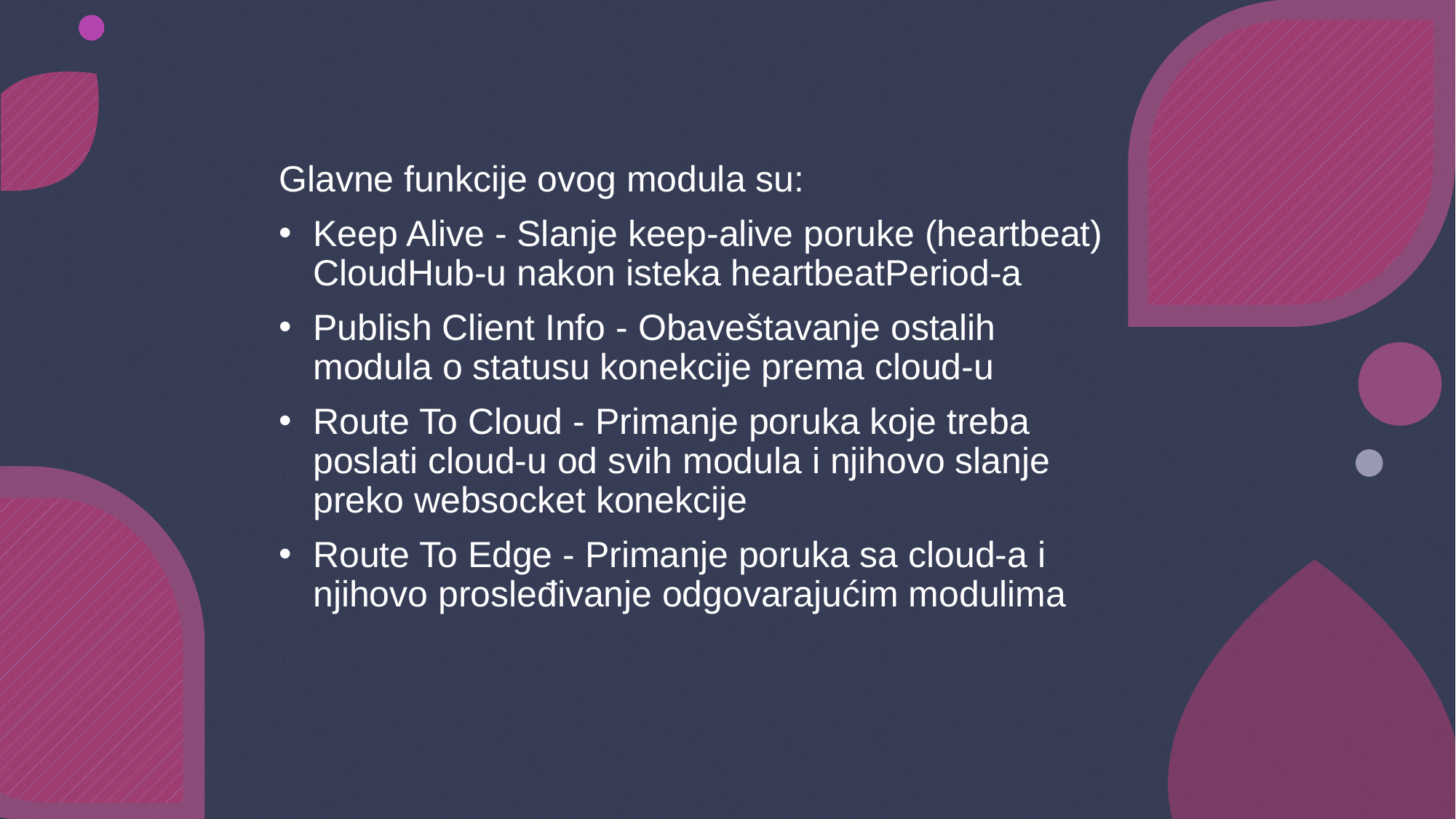

Glavne funkcije ovog modula su:
Keep Alive - Slanje keep-alive poruke (heartbeat) CloudHub-u nakon isteka heartbeatPeriod-a
Publish Client Info - Obaveštavanje ostalih modula o statusu konekcije prema cloud-u
Route To Cloud - Primanje poruka koje treba poslati cloud-u od svih modula i njihovo slanje preko websocket konekcije
Route To Edge - Primanje poruka sa cloud-a i njihovo prosleđivanje odgovarajućim modulima